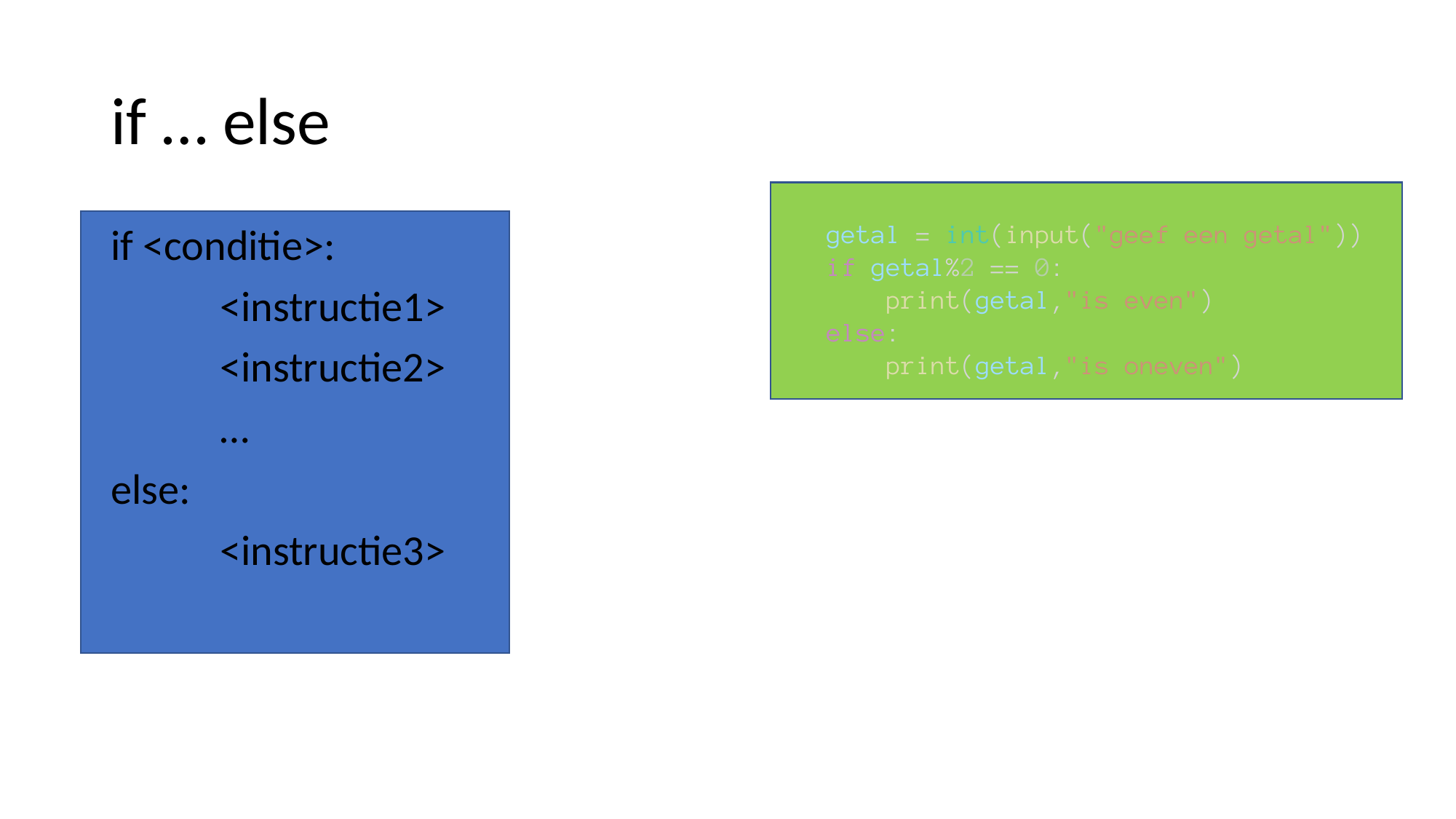

# if … else

getal = int(input("geef een getal"))
if getal%2 == 0:
    print(getal,"is even")
else:
    print(getal,"is oneven")

if <conditie>:
	<instructie1>
	<instructie2>
	…
else:
	<instructie3>